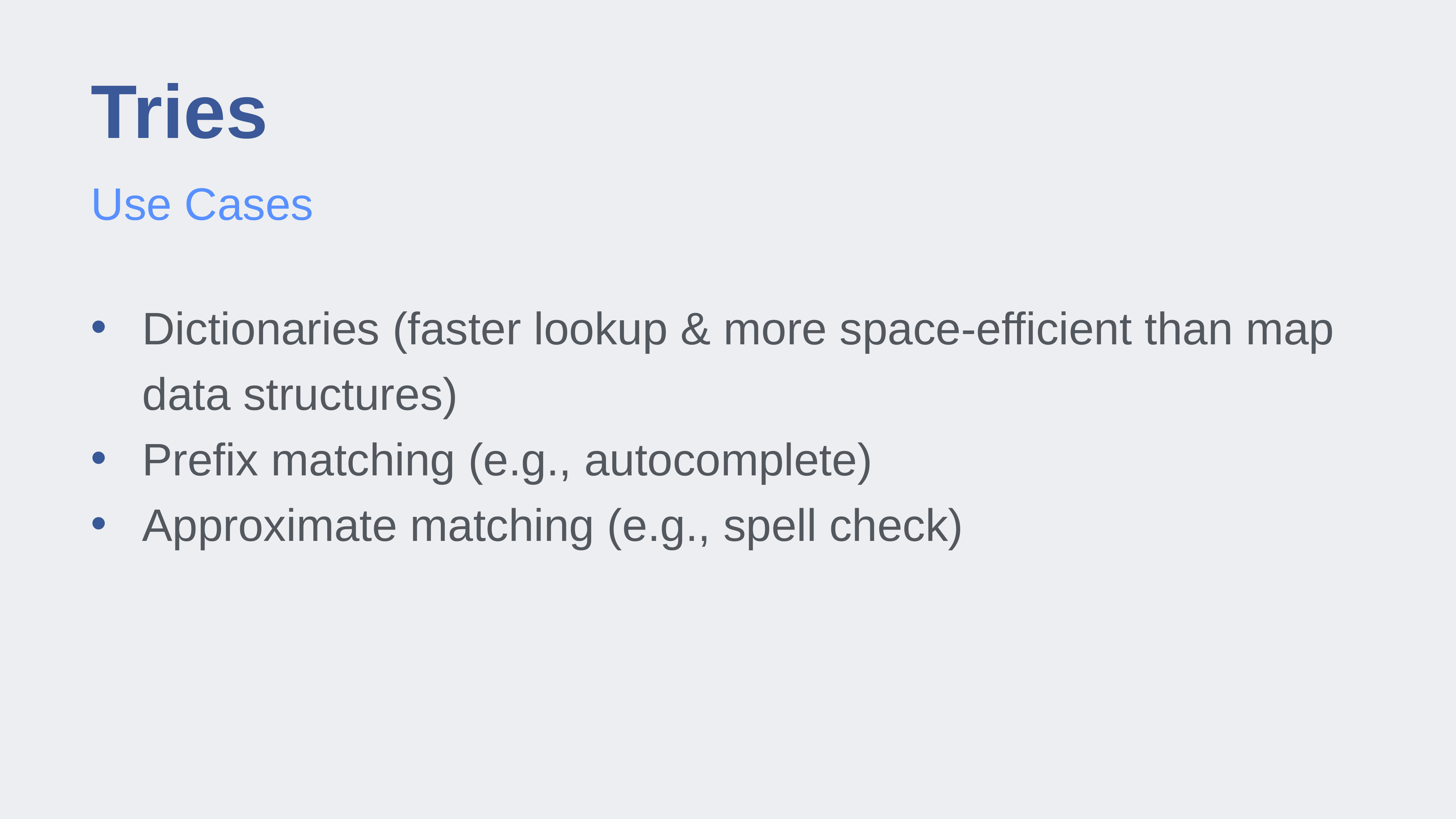

# Tries
Use Cases
Dictionaries (faster lookup & more space-efficient than map data structures)
Prefix matching (e.g., autocomplete)
Approximate matching (e.g., spell check)